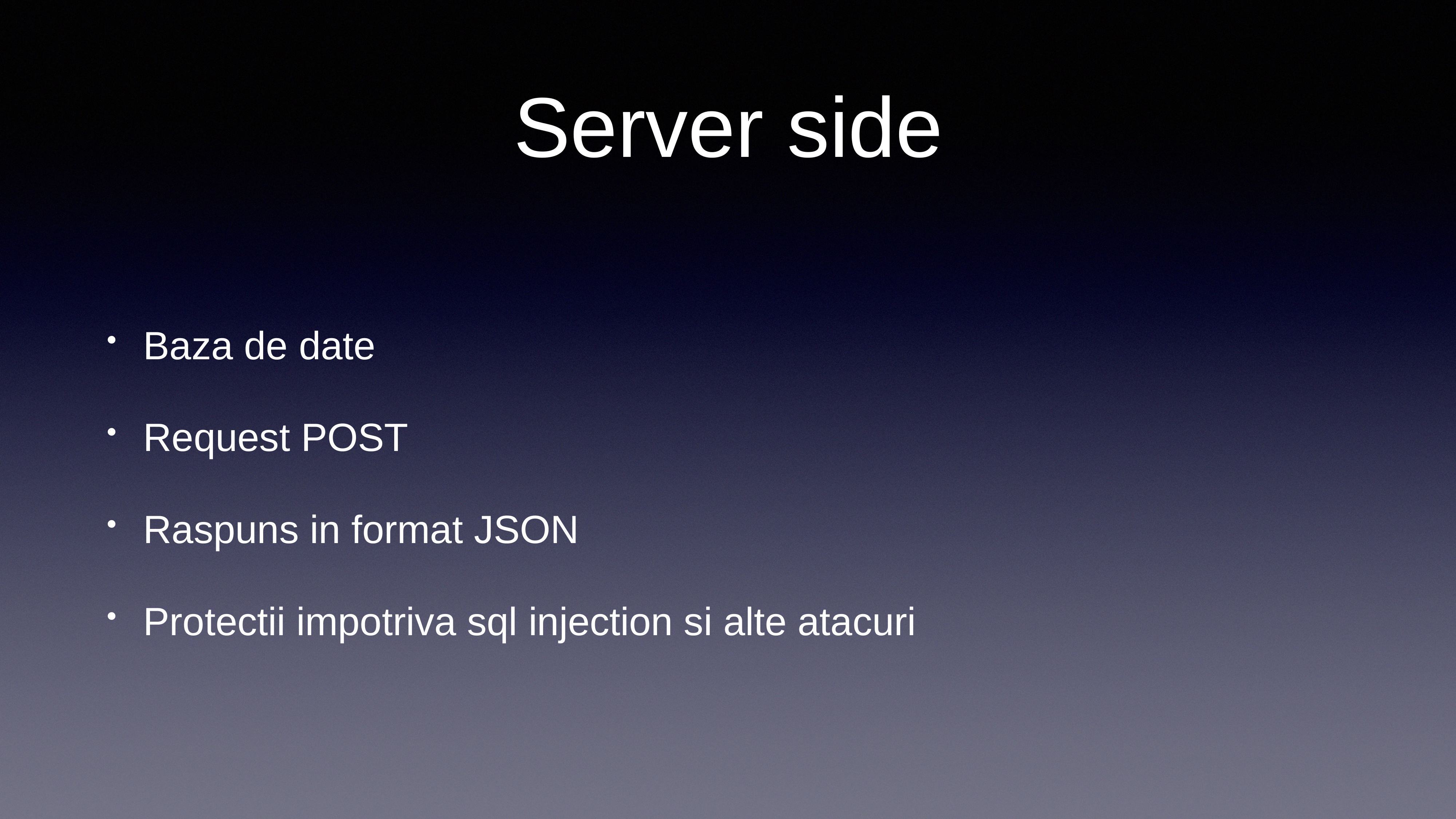

# Server side
Baza de date
Request POST
Raspuns in format JSON
Protectii impotriva sql injection si alte atacuri